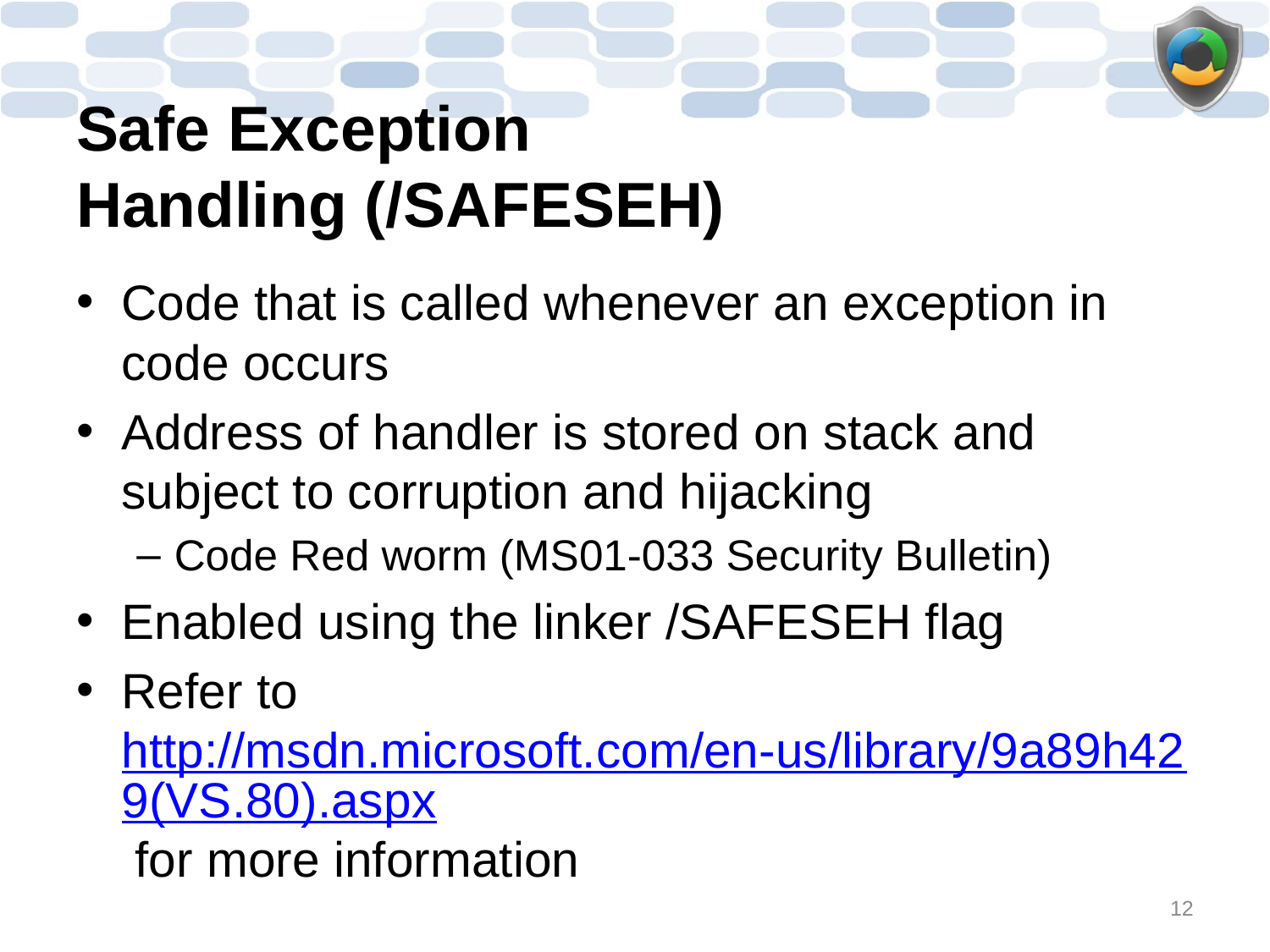

# Safe Exception Handling (/SAFESEH)
Code that is called whenever an exception in code occurs
Address of handler is stored on stack and subject to corruption and hijacking
Code Red worm (MS01-033 Security Bulletin)
Enabled using the linker /SAFESEH flag
Refer to http://msdn.microsoft.com/en-us/library/9a89h429(VS.80).aspx for more information
12